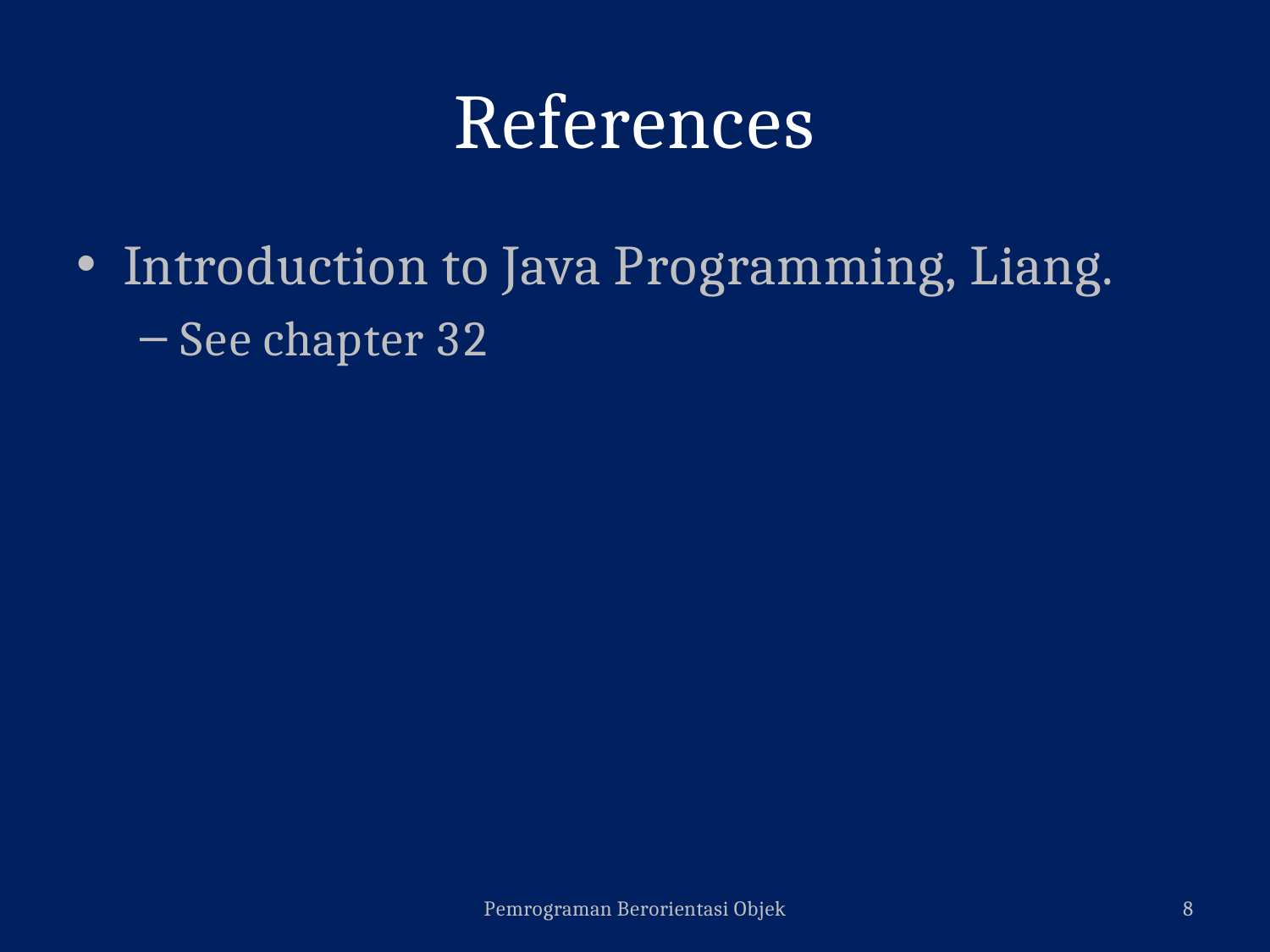

# References
Introduction to Java Programming, Liang.
See chapter 32
Pemrograman Berorientasi Objek
8